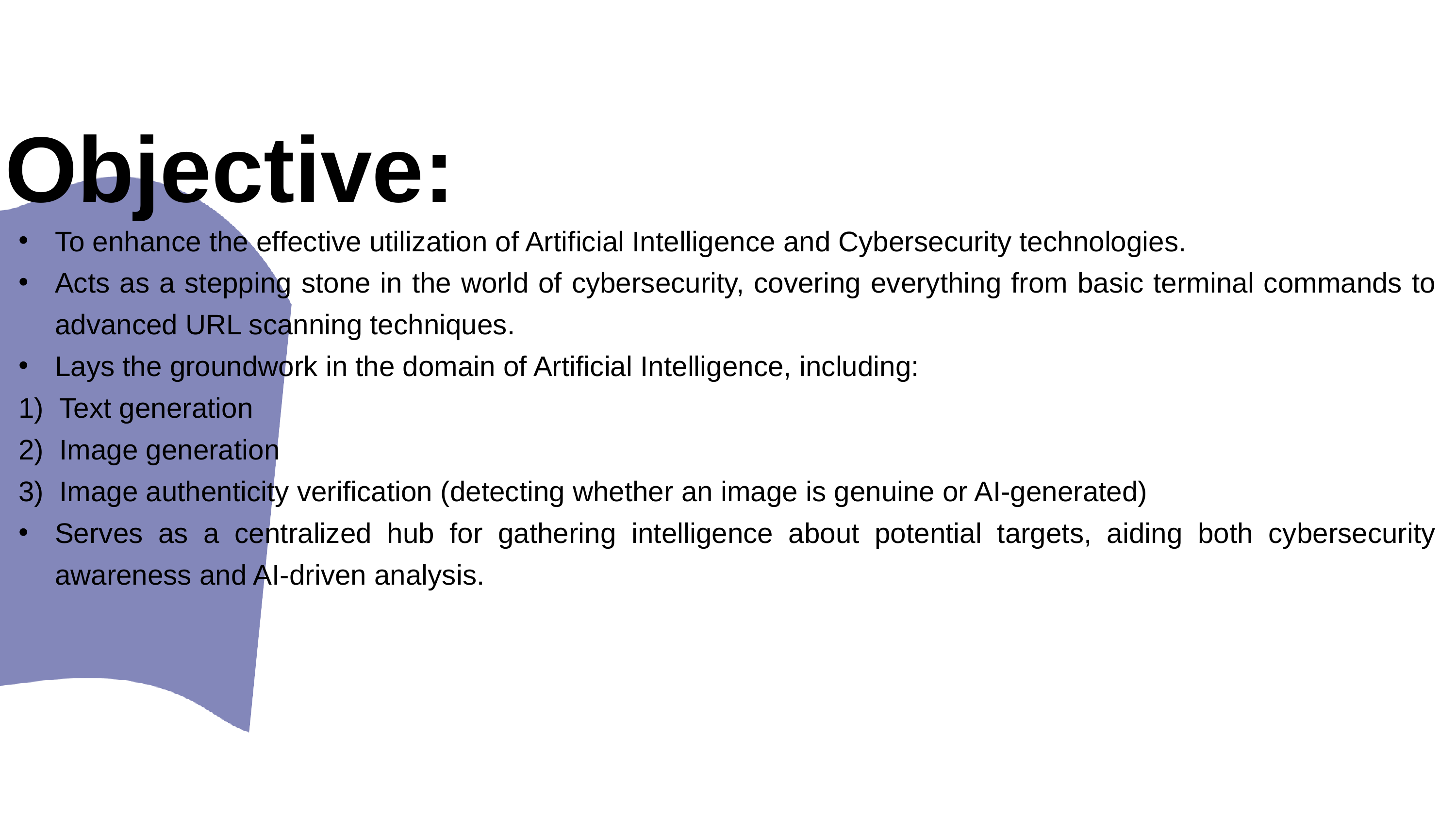

Objective:
To enhance the effective utilization of Artificial Intelligence and Cybersecurity technologies.
Acts as a stepping stone in the world of cybersecurity, covering everything from basic terminal commands to advanced URL scanning techniques.
Lays the groundwork in the domain of Artificial Intelligence, including:
Text generation
Image generation
Image authenticity verification (detecting whether an image is genuine or AI-generated)
Serves as a centralized hub for gathering intelligence about potential targets, aiding both cybersecurity awareness and AI-driven analysis.